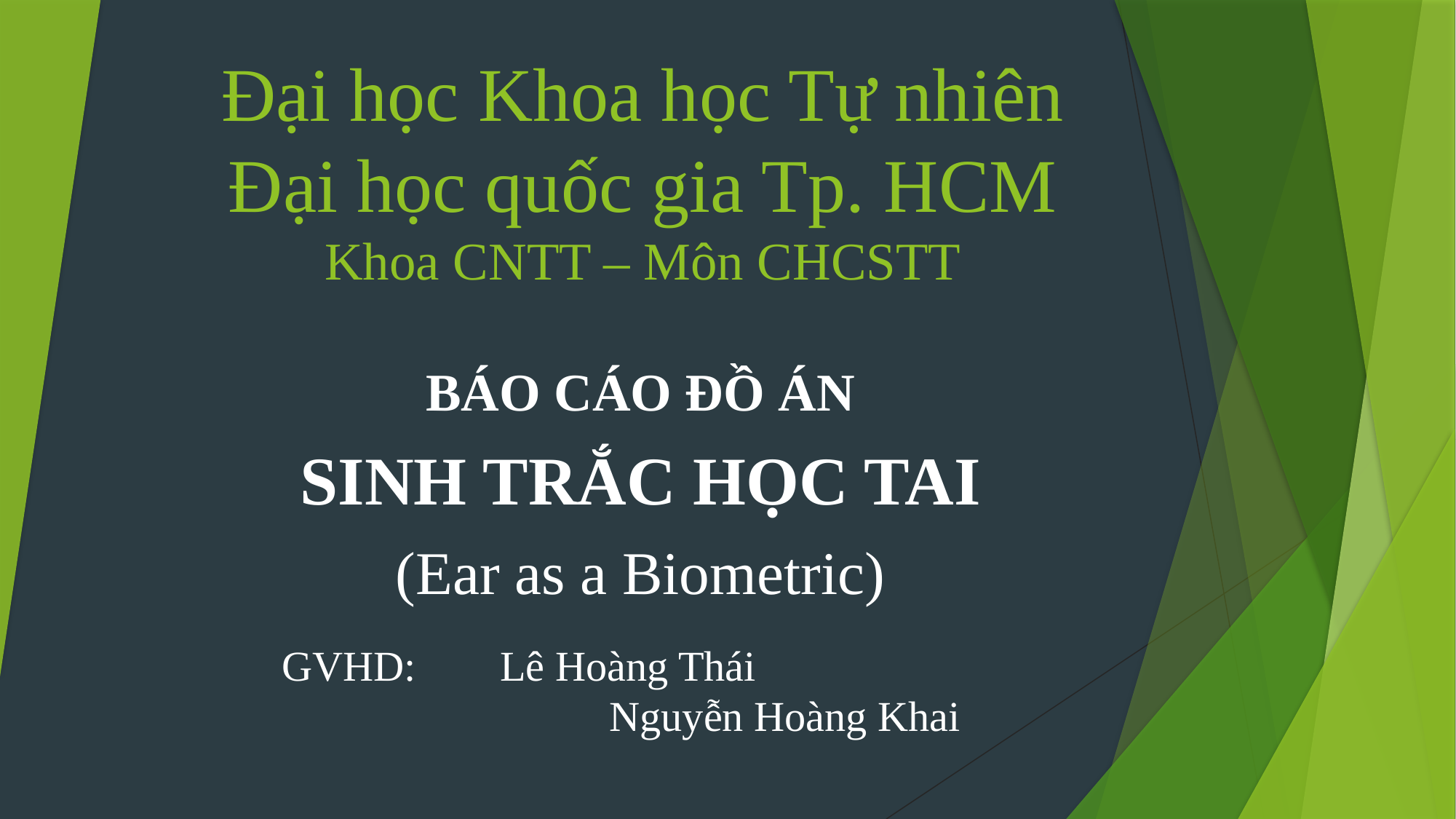

# Đại học Khoa học Tự nhiên Đại học quốc gia Tp. HCM Khoa CNTT – Môn CHCSTT
BÁO CÁO ĐỒ ÁN
SINH TRẮC HỌC TAI
(Ear as a Biometric)
GVHD: 	Lê Hoàng Thái
			Nguyễn Hoàng Khai